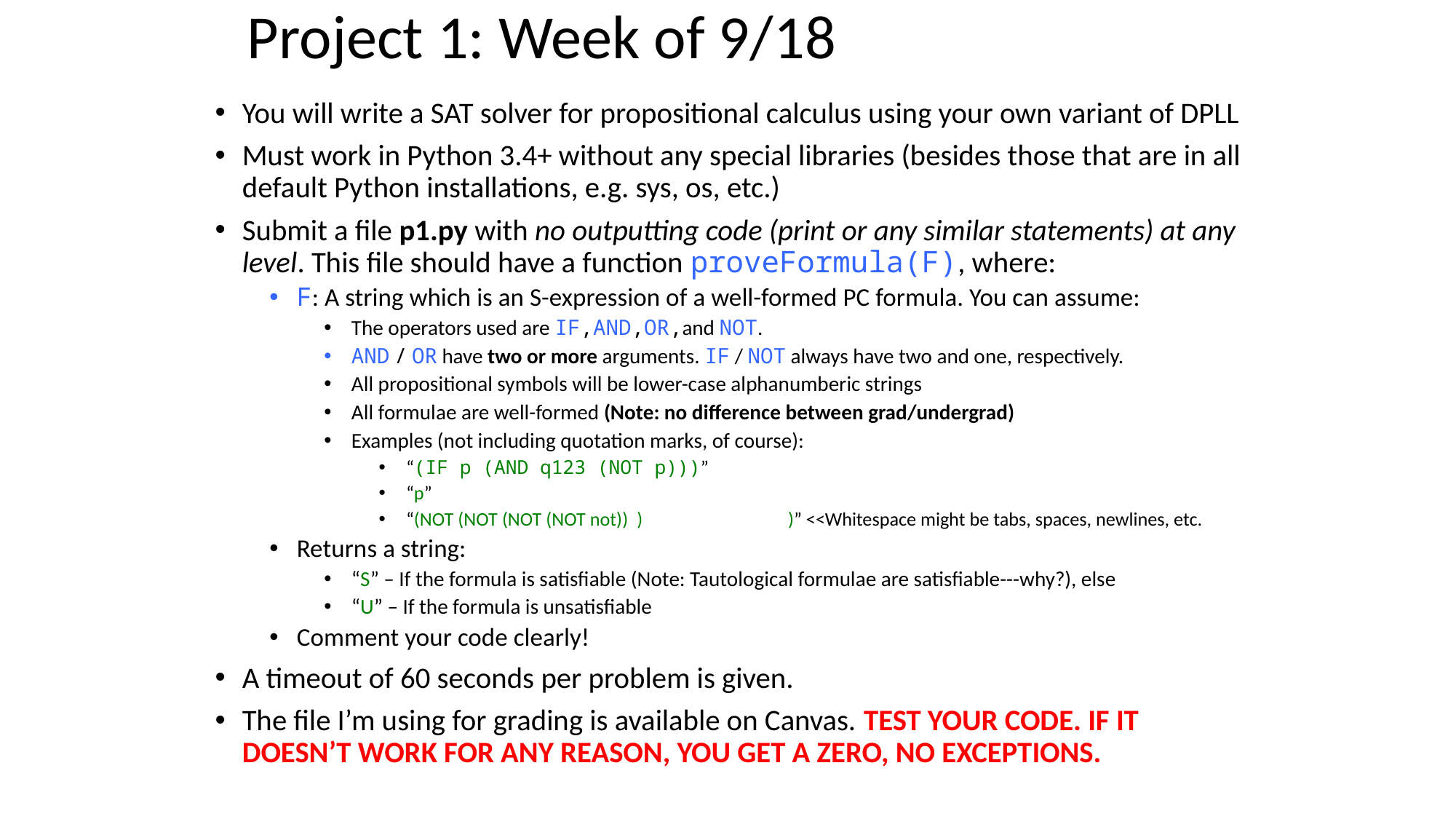

# Project 1: Week of 9/18
You will write a SAT solver for propositional calculus using your own variant of DPLL
Must work in Python 3.4+ without any special libraries (besides those that are in all default Python installations, e.g. sys, os, etc.)
Submit a file p1.py with no outputting code (print or any similar statements) at any level. This file should have a function proveFormula(F), where:
F: A string which is an S-expression of a well-formed PC formula. You can assume:
The operators used are IF,AND,OR,and NOT.
AND / OR have two or more arguments. IF / NOT always have two and one, respectively.
All propositional symbols will be lower-case alphanumberic strings
All formulae are well-formed (Note: no difference between grad/undergrad)
Examples (not including quotation marks, of course):
“(IF p (AND q123 (NOT p)))”
“p”
“(NOT (NOT (NOT (NOT not))  )		)” <<Whitespace might be tabs, spaces, newlines, etc.
Returns a string:
“S” – If the formula is satisfiable (Note: Tautological formulae are satisfiable---why?), else
“U” – If the formula is unsatisfiable
Comment your code clearly!
A timeout of 60 seconds per problem is given.
The file I’m using for grading is available on Canvas. TEST YOUR CODE. IF IT DOESN’T WORK FOR ANY REASON, YOU GET A ZERO, NO EXCEPTIONS.